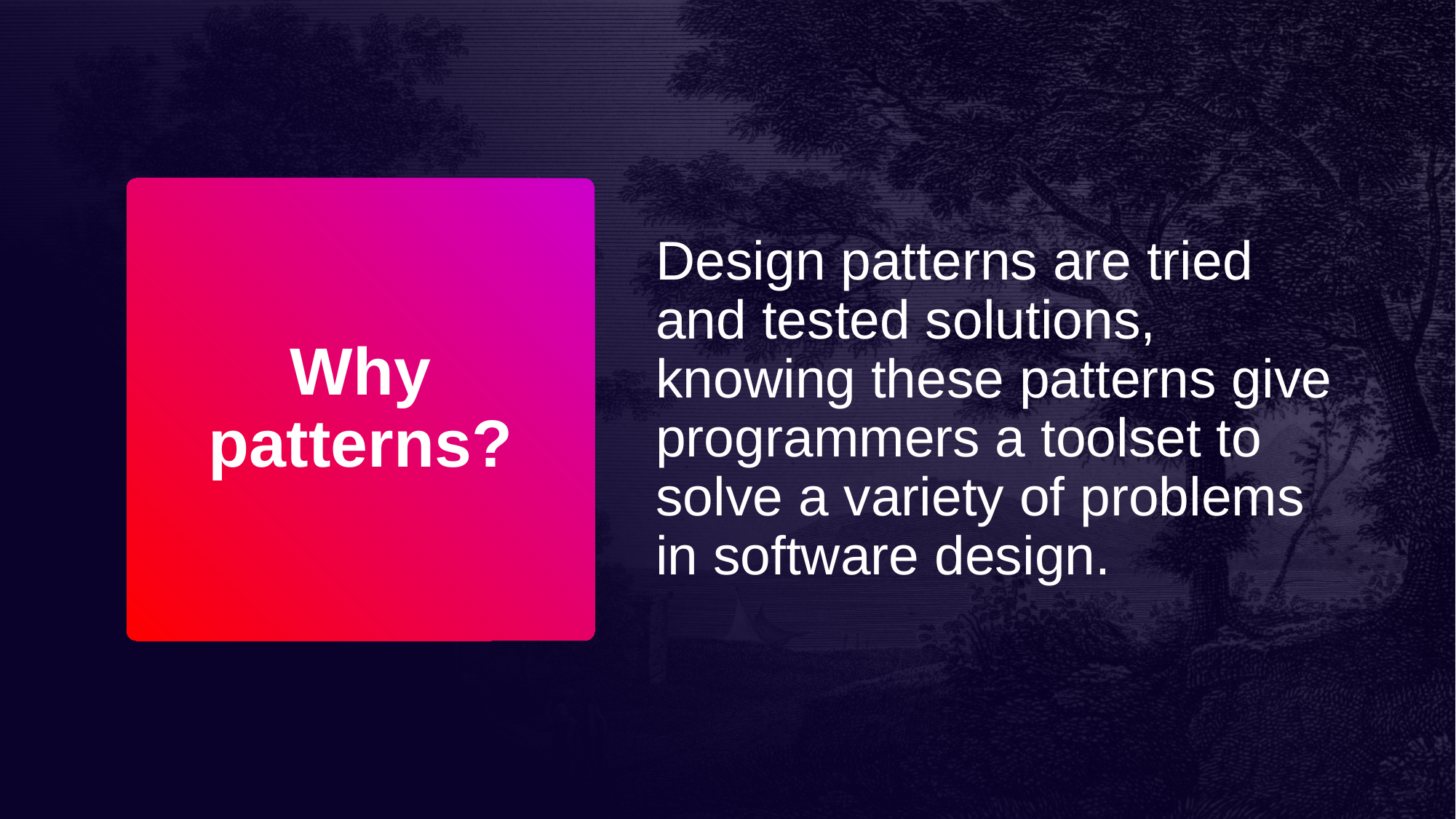

Design patterns are tried and tested solutions, knowing these patterns give programmers a toolset to solve a variety of problems in software design.
# Why patterns?